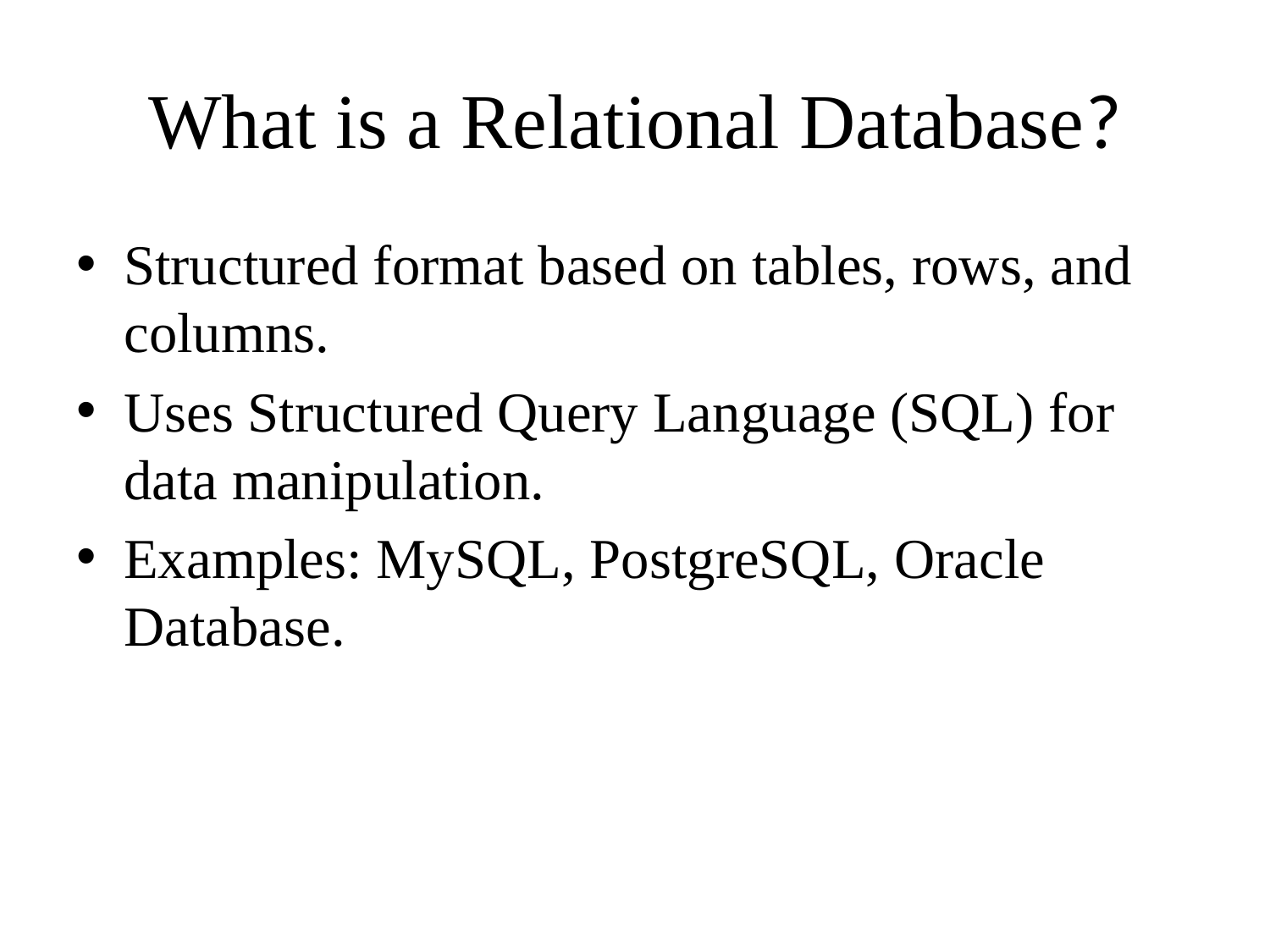

# What is a Relational Database?
Structured format based on tables, rows, and columns.
Uses Structured Query Language (SQL) for data manipulation.
Examples: MySQL, PostgreSQL, Oracle Database.